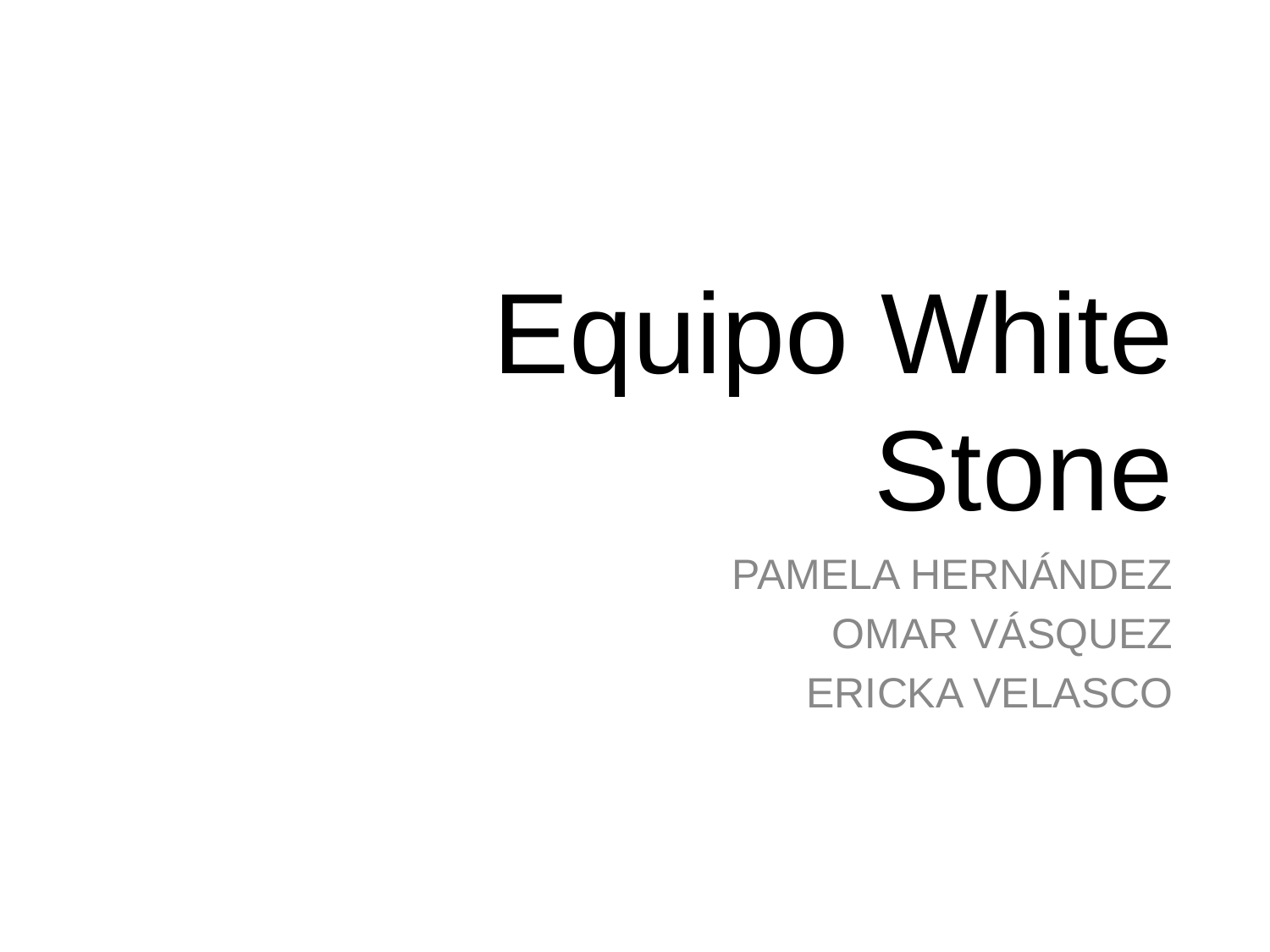

# Equipo White Stone
PAMELA HERNÁNDEZ
OMAR VÁSQUEZ
ERICKA VELASCO